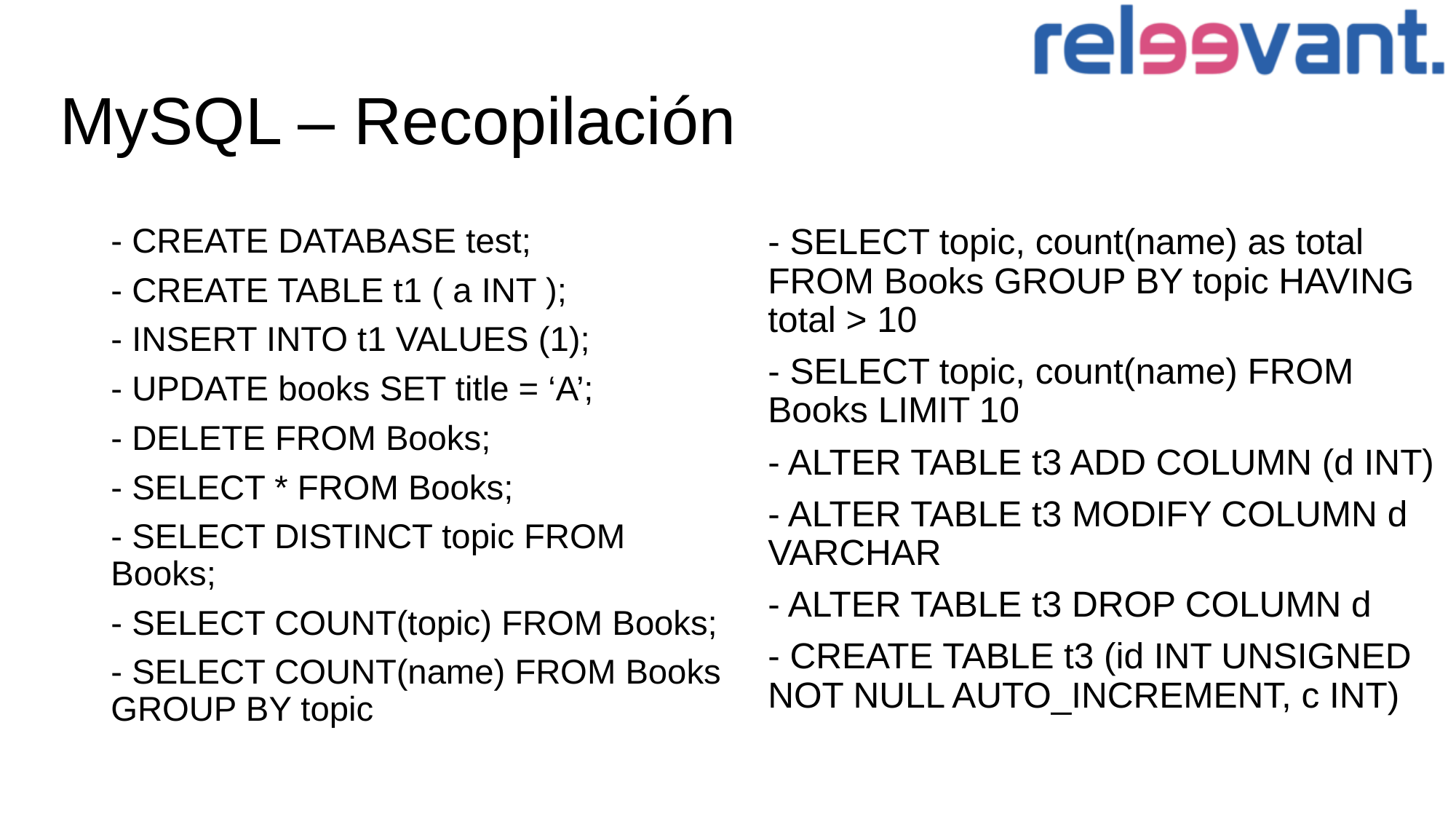

# MySQL – Recopilación
- CREATE DATABASE test;
- CREATE TABLE t1 ( a INT );
- INSERT INTO t1 VALUES (1);
- UPDATE books SET title = ‘A’;
- DELETE FROM Books;
- SELECT * FROM Books;
- SELECT DISTINCT topic FROM Books;
- SELECT COUNT(topic) FROM Books;
- SELECT COUNT(name) FROM Books GROUP BY topic

- SELECT topic, count(name) as total FROM Books GROUP BY topic HAVING total > 10
- SELECT topic, count(name) FROM Books LIMIT 10
- ALTER TABLE t3 ADD COLUMN (d INT)
- ALTER TABLE t3 MODIFY COLUMN d VARCHAR
- ALTER TABLE t3 DROP COLUMN d
- CREATE TABLE t3 (id INT UNSIGNED NOT NULL AUTO_INCREMENT, c INT)